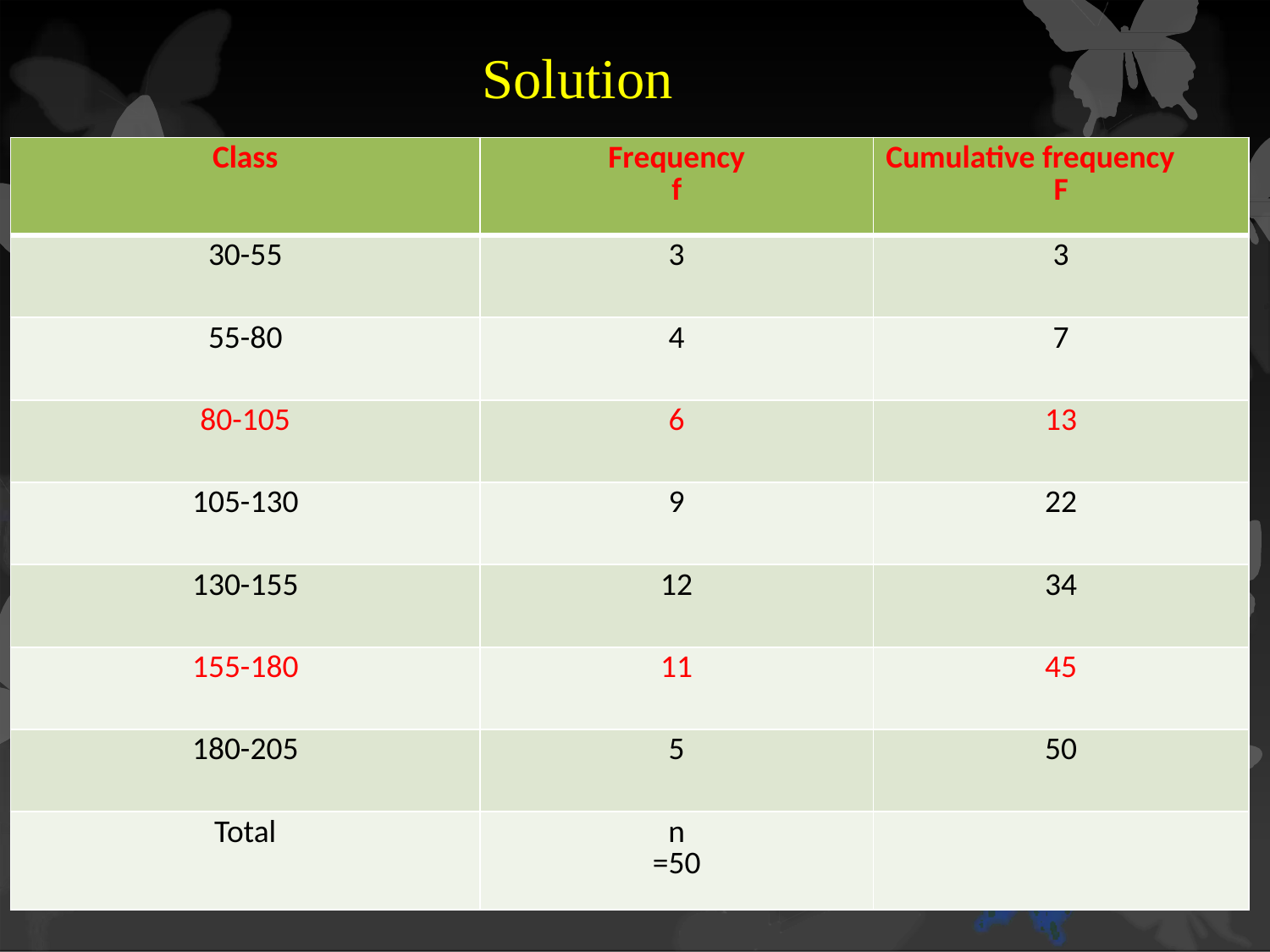

# Solution
| Class | Frequency f | Cumulative frequency F |
| --- | --- | --- |
| 30-55 | 3 | 3 |
| 55-80 | 4 | 7 |
| 80-105 | 6 | 13 |
| 105-130 | 9 | 22 |
| 130-155 | 12 | 34 |
| 155-180 | 11 | 45 |
| 180-205 | 5 | 50 |
| Total | n =50 |  |